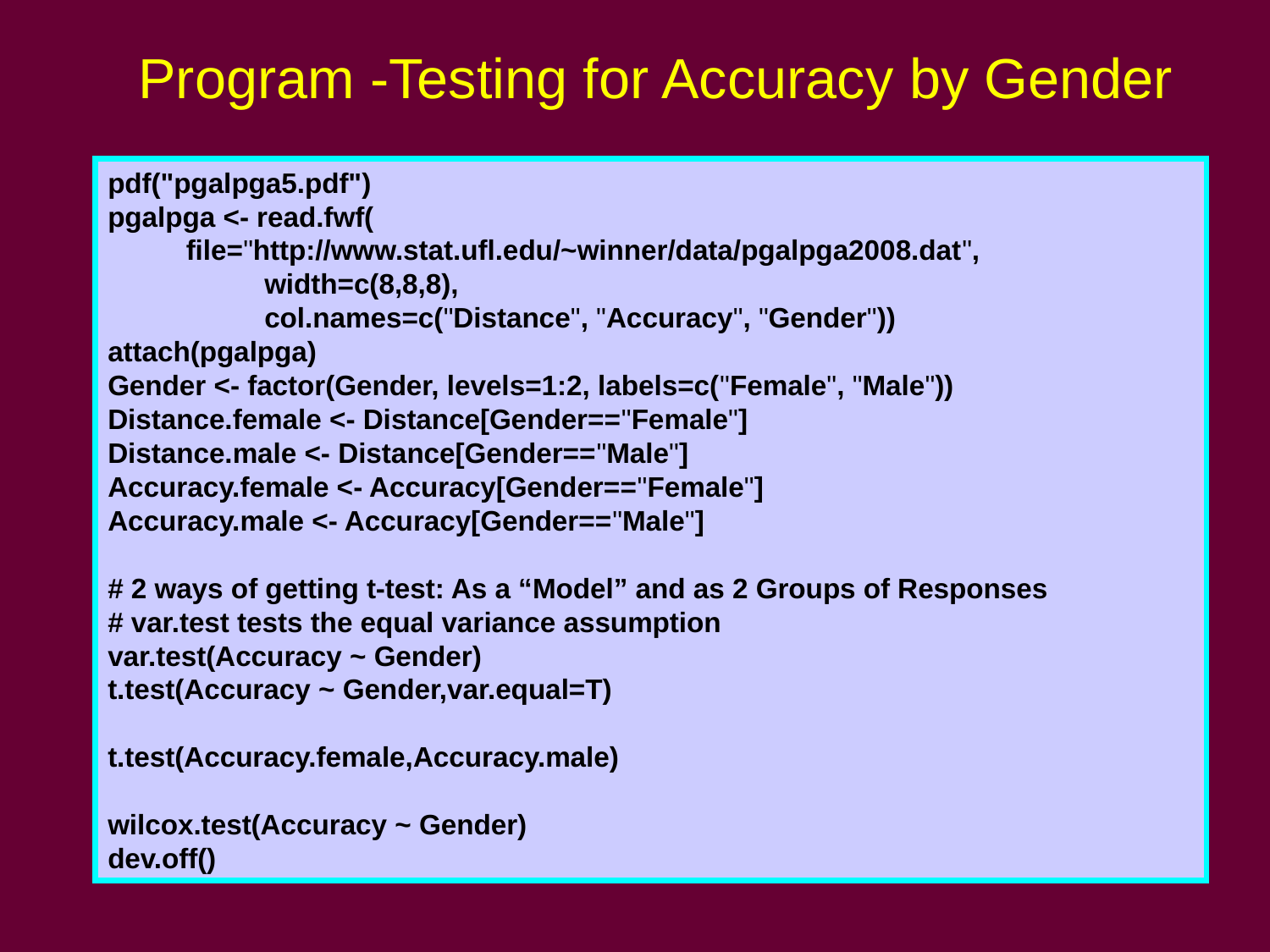

# Program -Testing for Accuracy by Gender
pdf("pgalpga5.pdf")
pgalpga <- read.fwf(
          file="http://www.stat.ufl.edu/~winner/data/pgalpga2008.dat",
                    width=c(8,8,8),
                    col.names=c("Distance", "Accuracy", "Gender"))
attach(pgalpga)
Gender <- factor(Gender, levels=1:2, labels=c("Female", "Male"))
Distance.female <- Distance[Gender=="Female"]
Distance.male <- Distance[Gender=="Male"]
Accuracy.female <- Accuracy[Gender=="Female"]
Accuracy.male <- Accuracy[Gender=="Male"]

# 2 ways of getting t-test: As a “Model” and as 2 Groups of Responses
# var.test tests the equal variance assumption
var.test(Accuracy ~ Gender)
t.test(Accuracy ~ Gender,var.equal=T)

t.test(Accuracy.female,Accuracy.male)

wilcox.test(Accuracy ~ Gender)
dev.off()